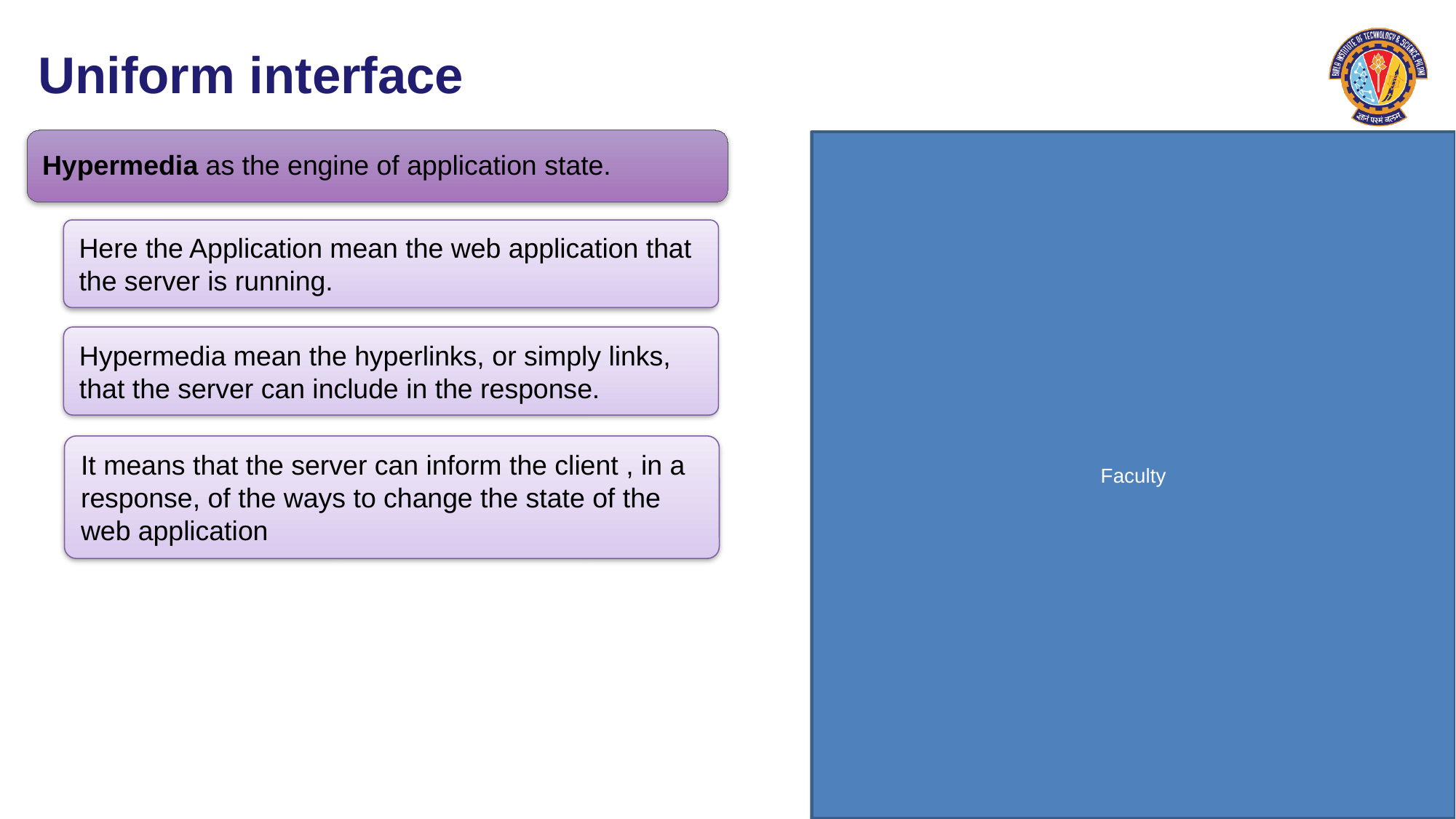

# Uniform interface
Hypermedia as the engine of application state.
Here the Application mean the web application that the server is running.
Hypermedia mean the hyperlinks, or simply links, that the server can include in the response.
It means that the server can inform the client , in a response, of the ways to change the state of the web application